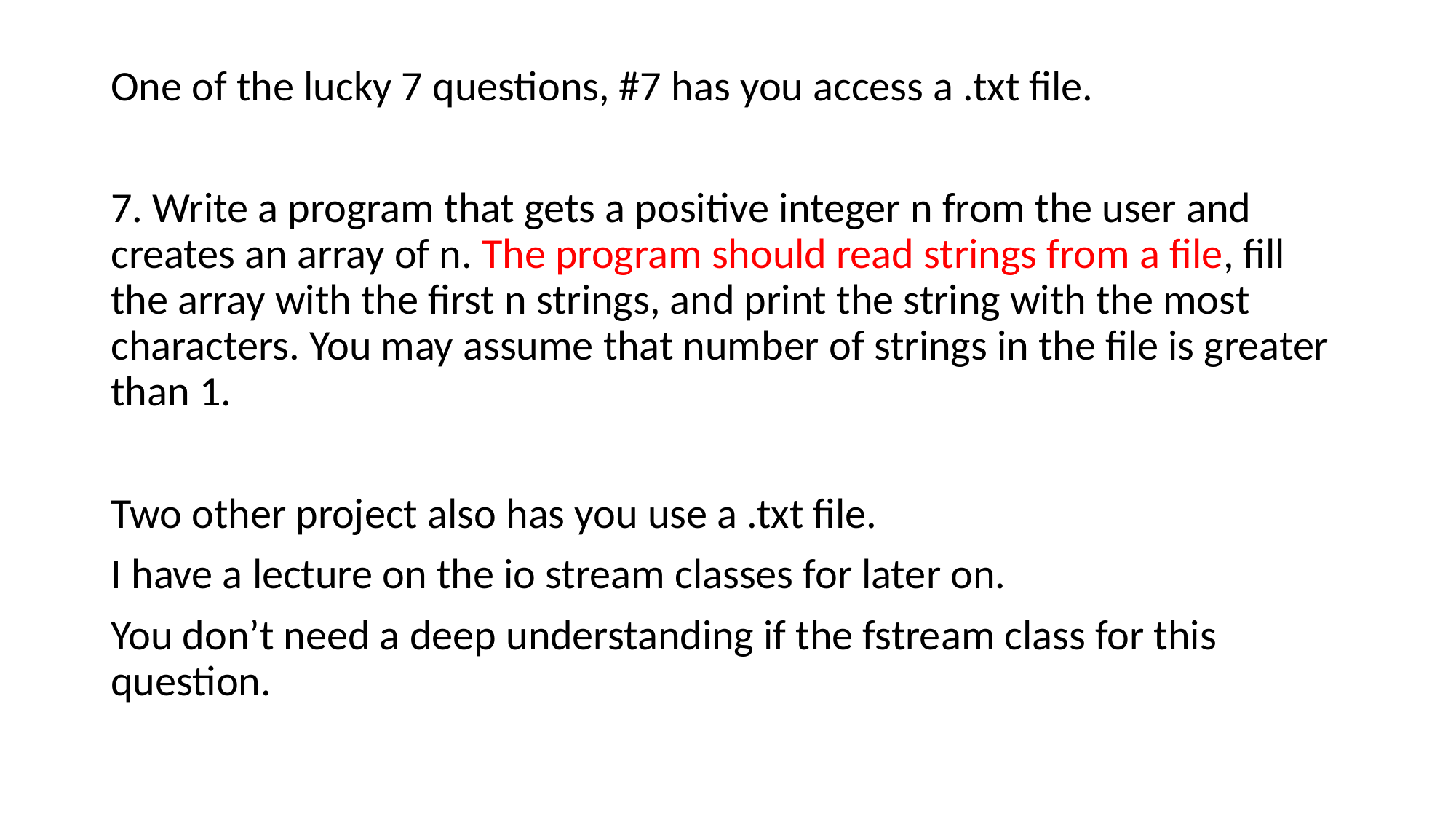

One of the lucky 7 questions, #7 has you access a .txt file.

7. Write a program that gets a positive integer n from the user and creates an array of n. The program should read strings from a file, fill the array with the first n strings, and print the string with the most characters. You may assume that number of strings in the file is greater than 1.

Two other project also has you use a .txt file.
I have a lecture on the io stream classes for later on.
You don’t need a deep understanding if the fstream class for this question.